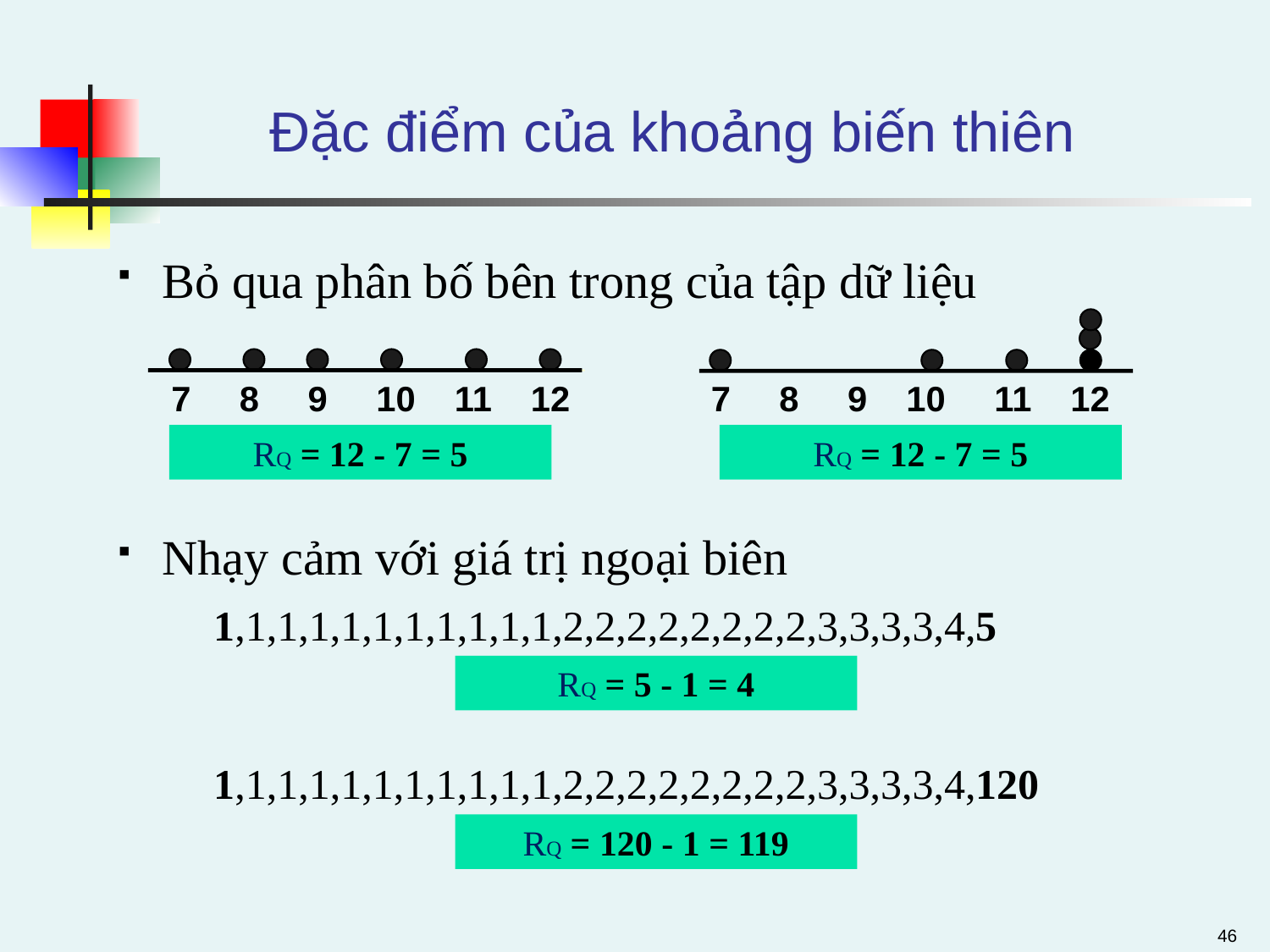

# Đặc điểm của khoảng biến thiên
Bỏ qua phân bố bên trong của tập dữ liệu

Nhạy cảm với giá trị ngoại biên

7     8     9     10    11    12

7     8     9    10     11    12

RQ = 12 - 7 = 5
RQ = 12 - 7 = 5
	1,1,1,1,1,1,1,1,1,1,1,2,2,2,2,2,2,2,2,3,3,3,3,4,5
RQ = 5 - 1 = 4
	1,1,1,1,1,1,1,1,1,1,1,2,2,2,2,2,2,2,2,3,3,3,3,4,120
RQ = 120 - 1 = 119
46